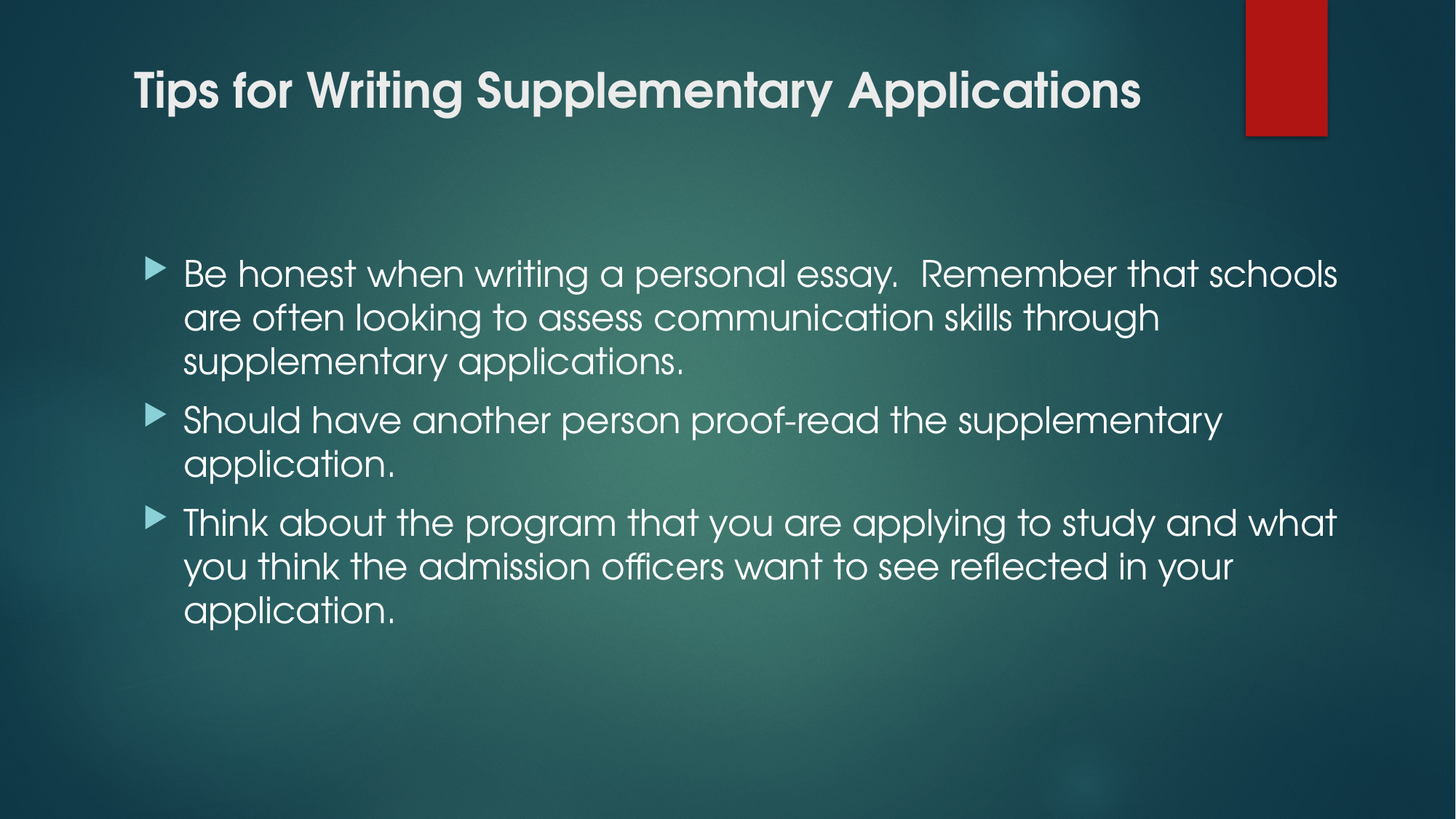

# Tips for Writing Supplementary Applications
Be honest when writing a personal essay.  Remember that schools are often looking to assess communication skills through supplementary applications.
Should have another person proof-read the supplementary application.
Think about the program that you are applying to study and what you think the admission officers want to see reflected in your application.